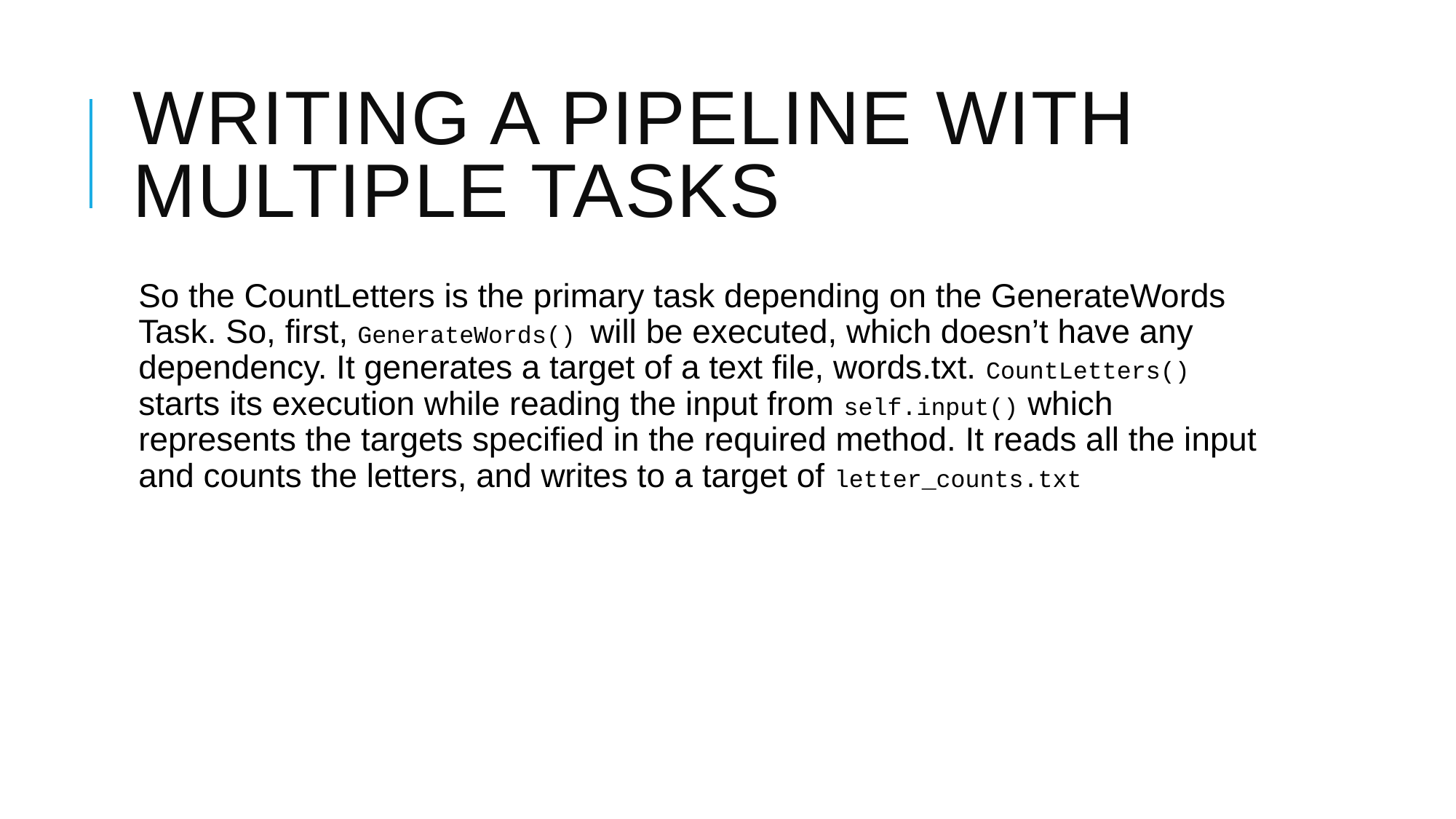

# Writing a pipeline with multiple tasks
So the CountLetters is the primary task depending on the GenerateWords Task. So, first, GenerateWords() will be executed, which doesn’t have any dependency. It generates a target of a text file, words.txt. CountLetters() starts its execution while reading the input from self.input() which represents the targets specified in the required method. It reads all the input and counts the letters, and writes to a target of letter_counts.txt